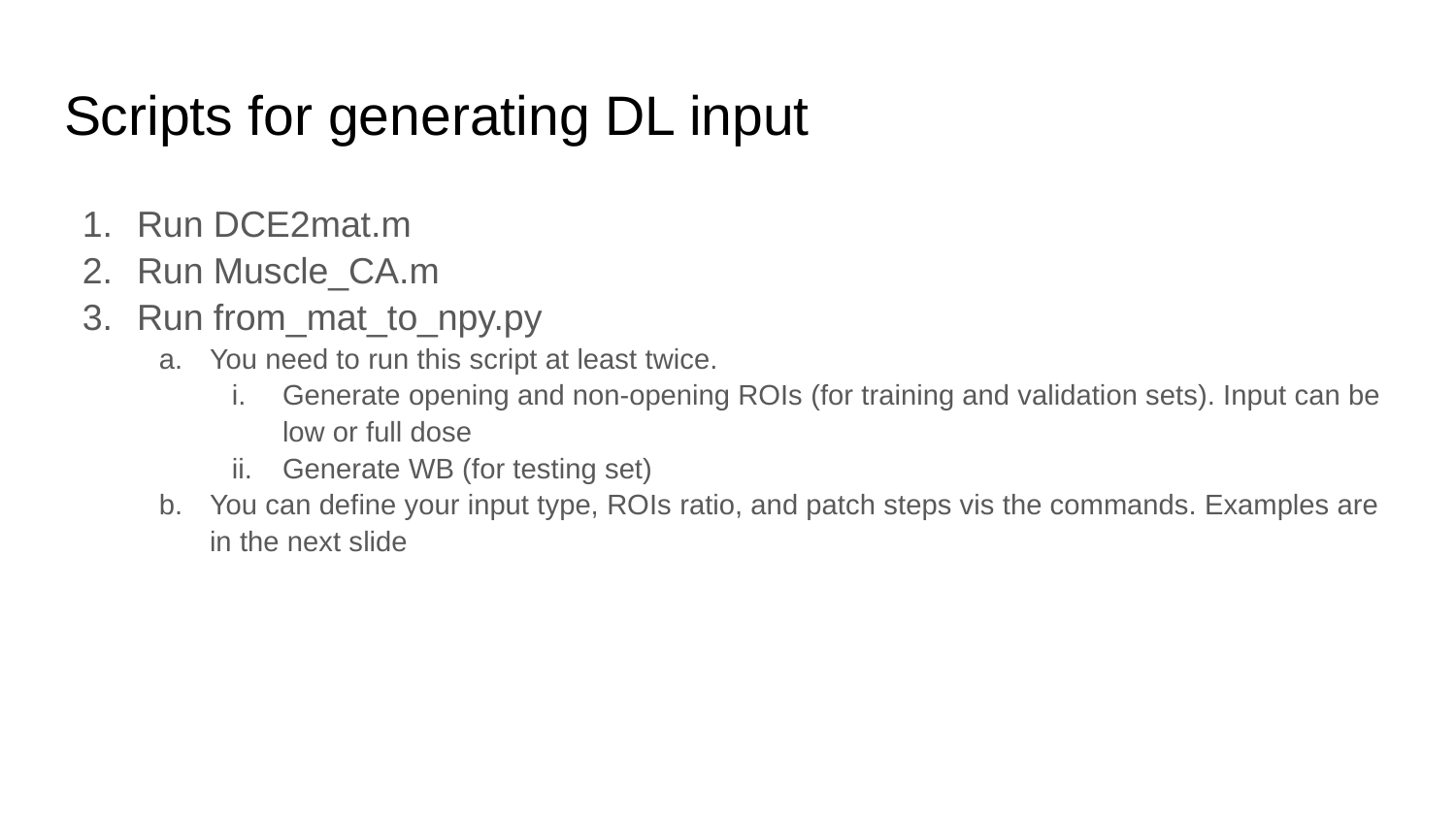

# Scripts for generating DL input
Run DCE2mat.m
Run Muscle_CA.m
Run from_mat_to_npy.py
You need to run this script at least twice.
Generate opening and non-opening ROIs (for training and validation sets). Input can be low or full dose
Generate WB (for testing set)
You can define your input type, ROIs ratio, and patch steps vis the commands. Examples are in the next slide